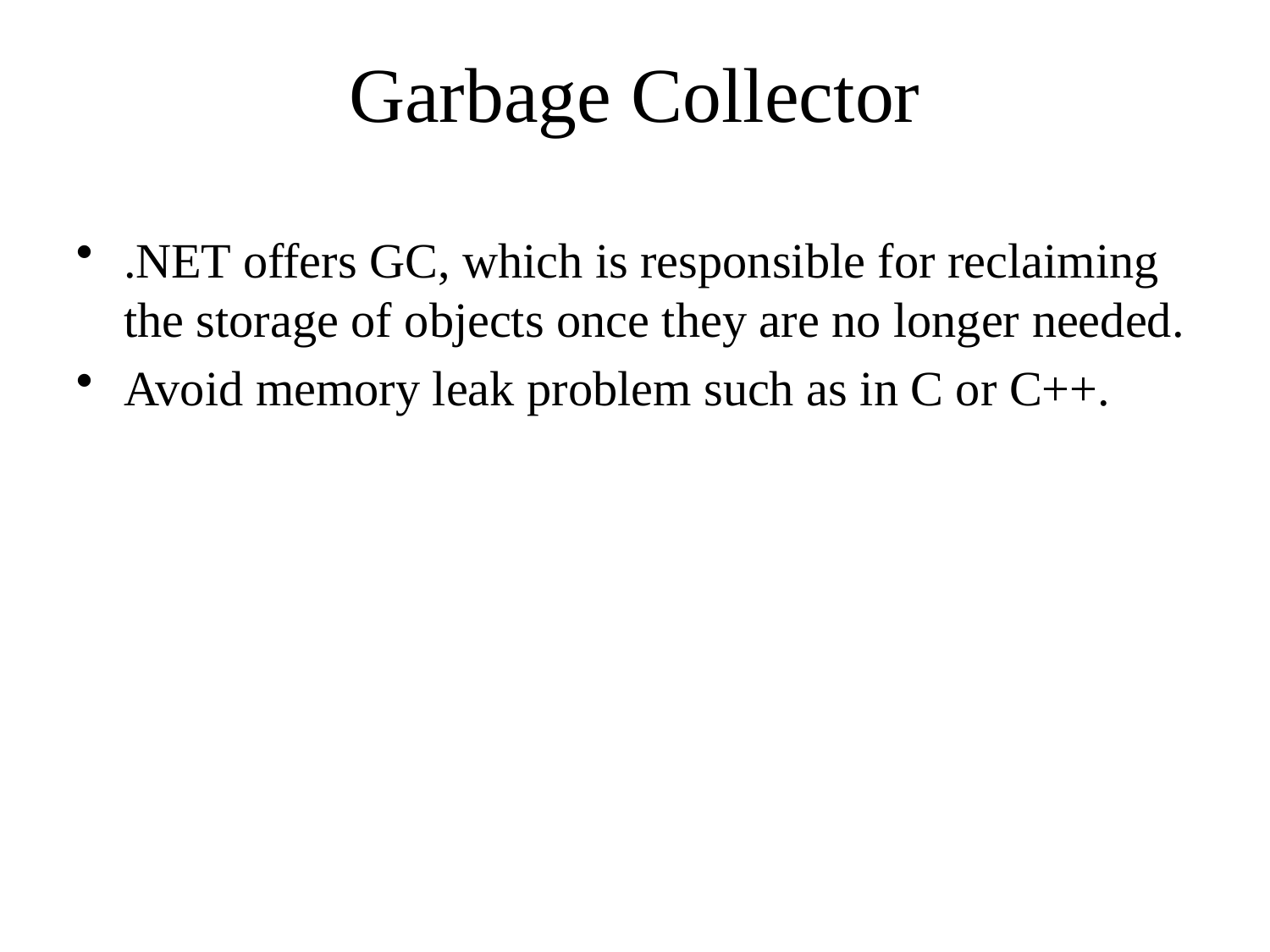

# Garbage Collector
.NET offers GC, which is responsible for reclaiming the storage of objects once they are no longer needed.
Avoid memory leak problem such as in C or C++.